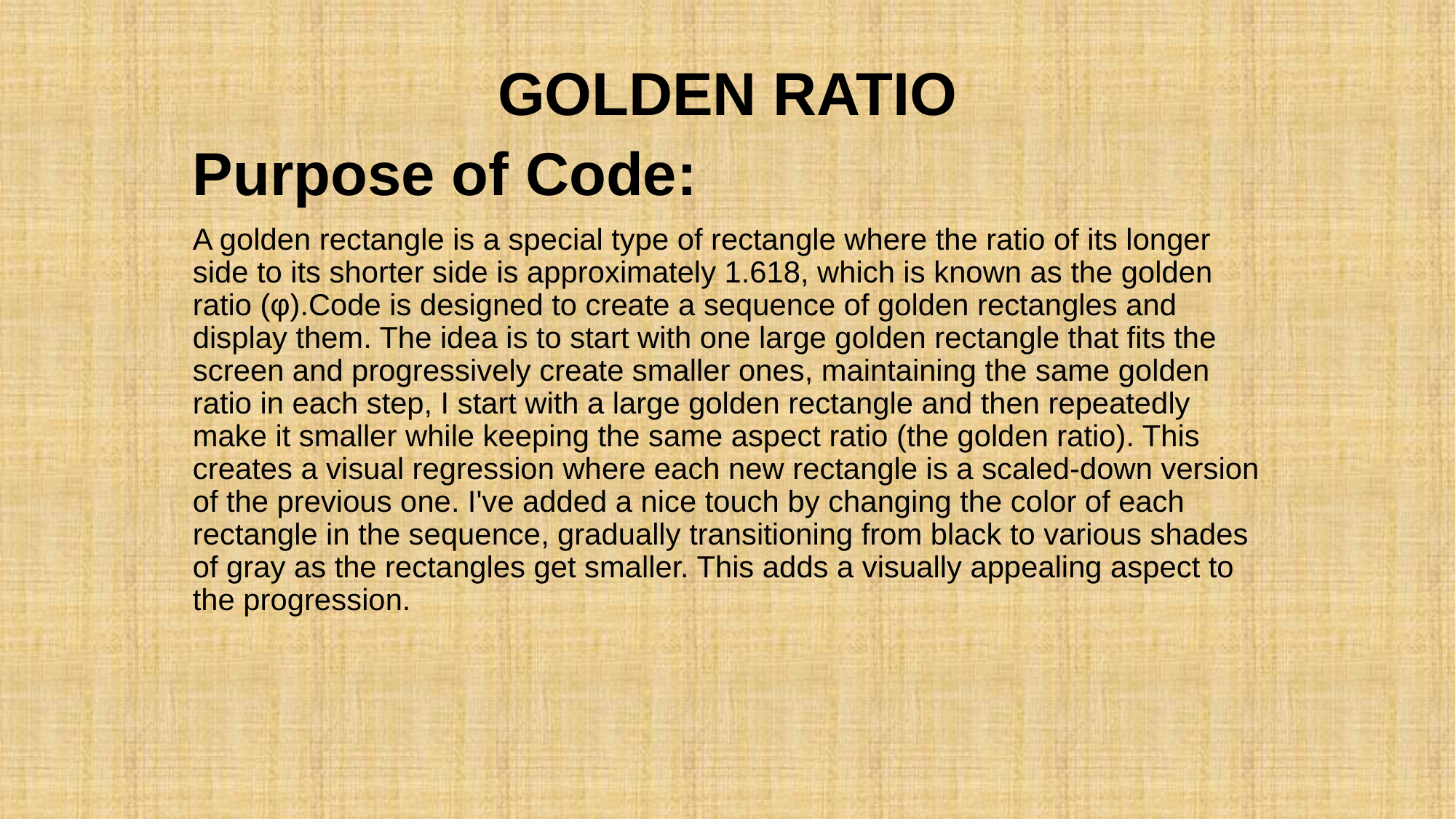

GOLDEN RATIO
Purpose of Code:
A golden rectangle is a special type of rectangle where the ratio of its longer side to its shorter side is approximately 1.618, which is known as the golden ratio (φ).Code is designed to create a sequence of golden rectangles and display them. The idea is to start with one large golden rectangle that fits the screen and progressively create smaller ones, maintaining the same golden ratio in each step, I start with a large golden rectangle and then repeatedly make it smaller while keeping the same aspect ratio (the golden ratio). This creates a visual regression where each new rectangle is a scaled-down version of the previous one. I've added a nice touch by changing the color of each rectangle in the sequence, gradually transitioning from black to various shades of gray as the rectangles get smaller. This adds a visually appealing aspect to the progression.